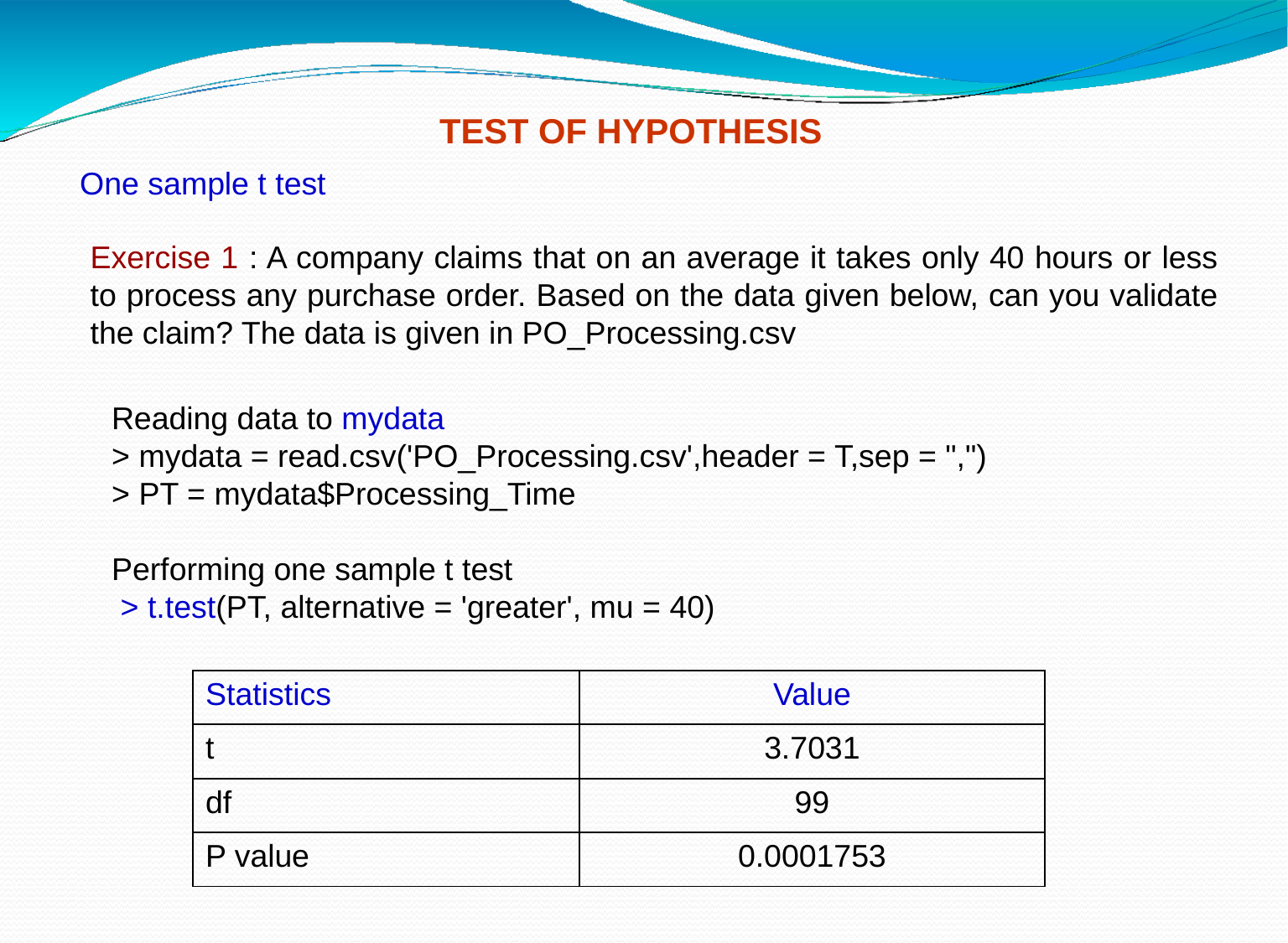

TEST OF HYPOTHESIS
One sample t test

Exercise 1 : A company claims that on an average it takes only 40 hours or less to process any purchase order. Based on the data given below, can you validate the claim? The data is given in PO_Processing.csv
Reading data to mydata
> mydata = read.csv('PO_Processing.csv',header = T,sep = ",")
> PT = mydata$Processing_Time

Performing one sample t test
 > t.test(PT, alternative = 'greater', mu = 40)
| Statistics | Value |
| --- | --- |
| t | 3.7031 |
| df | 99 |
| P value | 0.0001753 |